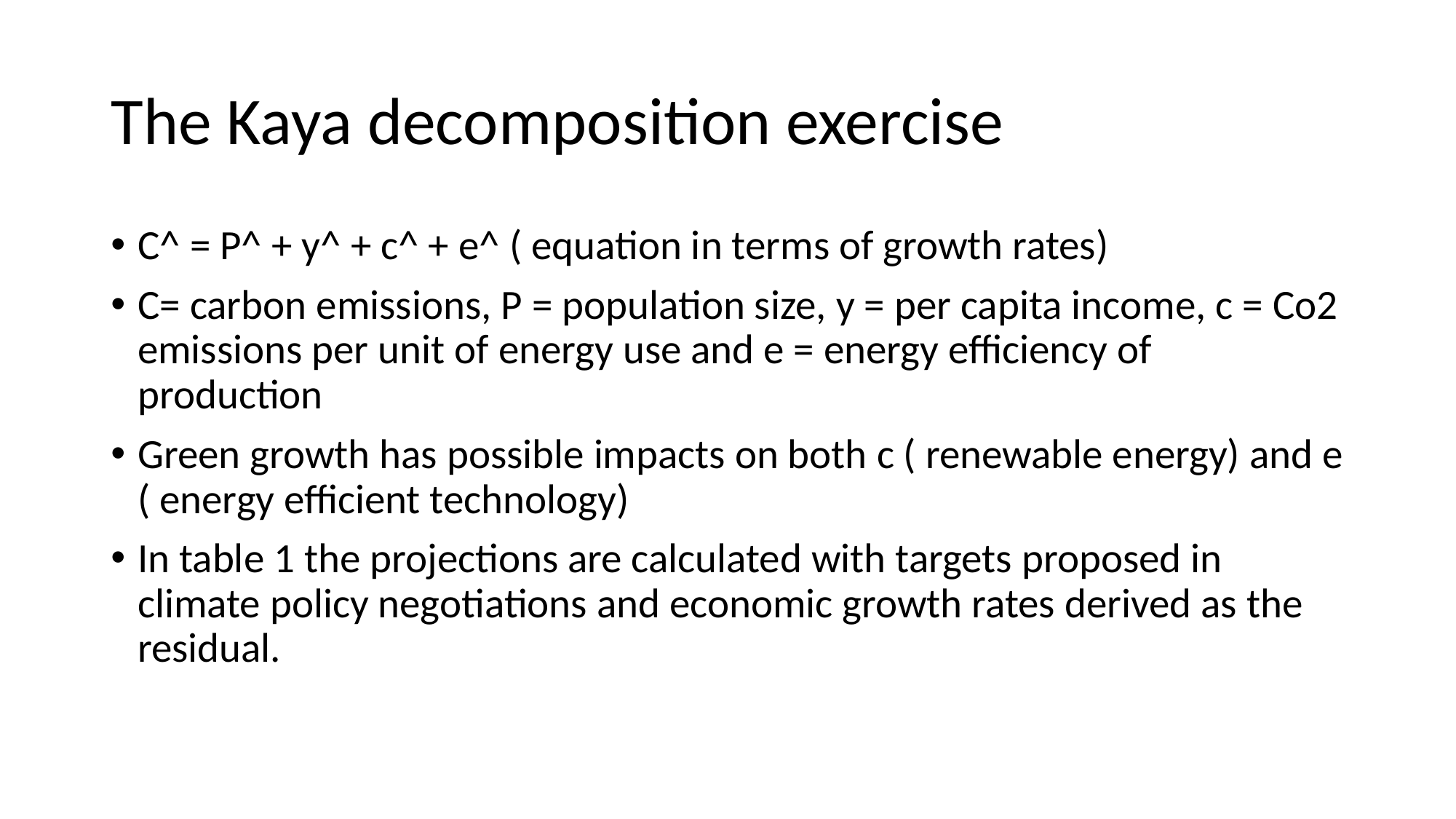

# The Kaya decomposition exercise
C^ = P^ + y^ + c^ + e^ ( equation in terms of growth rates)
C= carbon emissions, P = population size, y = per capita income, c = Co2 emissions per unit of energy use and e = energy efficiency of production
Green growth has possible impacts on both c ( renewable energy) and e ( energy efficient technology)
In table 1 the projections are calculated with targets proposed in climate policy negotiations and economic growth rates derived as the residual.